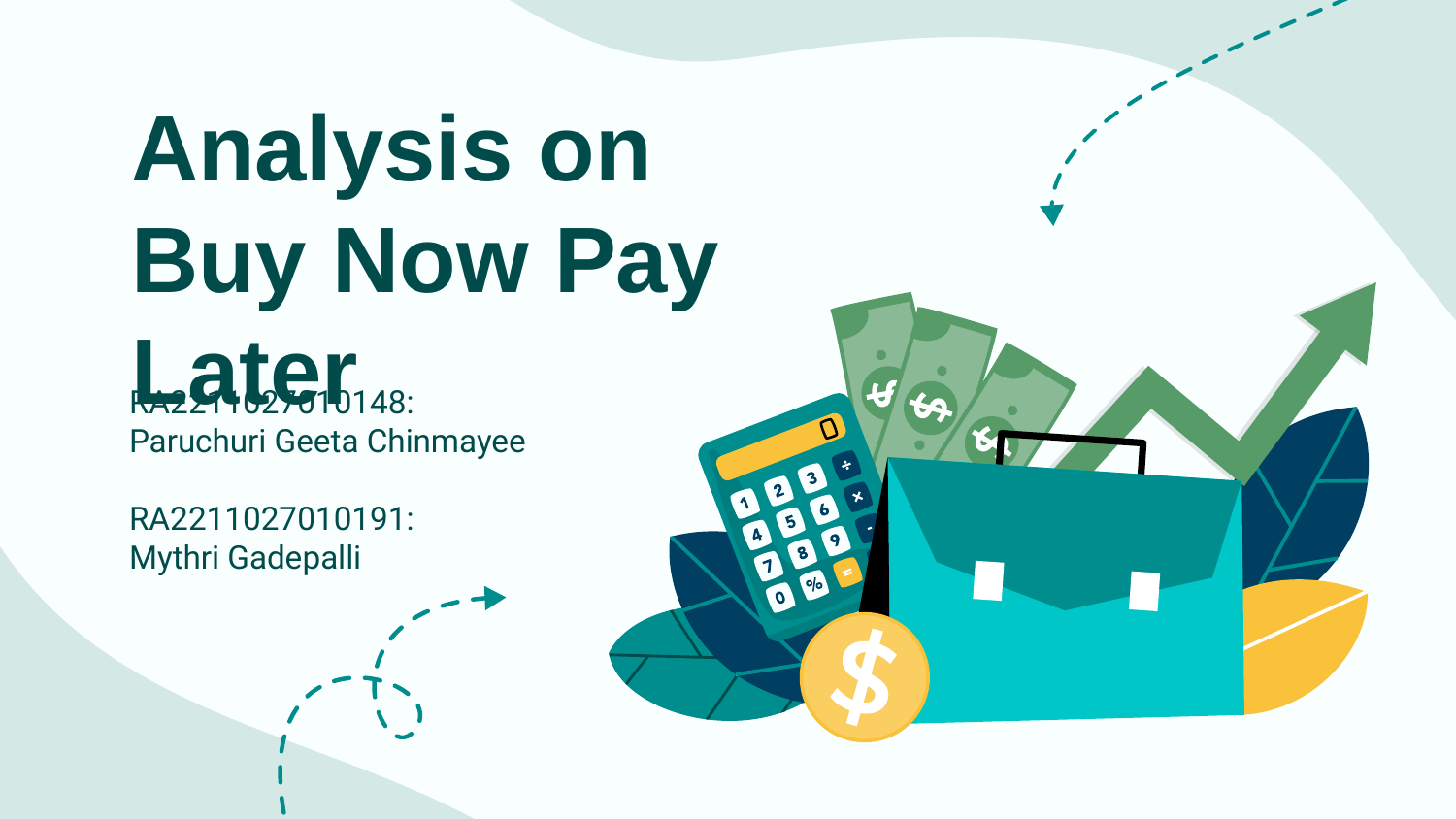

# Analysis on Buy Now Pay Later

RA2211027010148: Paruchuri Geeta Chinmayee

RA2211027010191:
Mythri Gadepalli